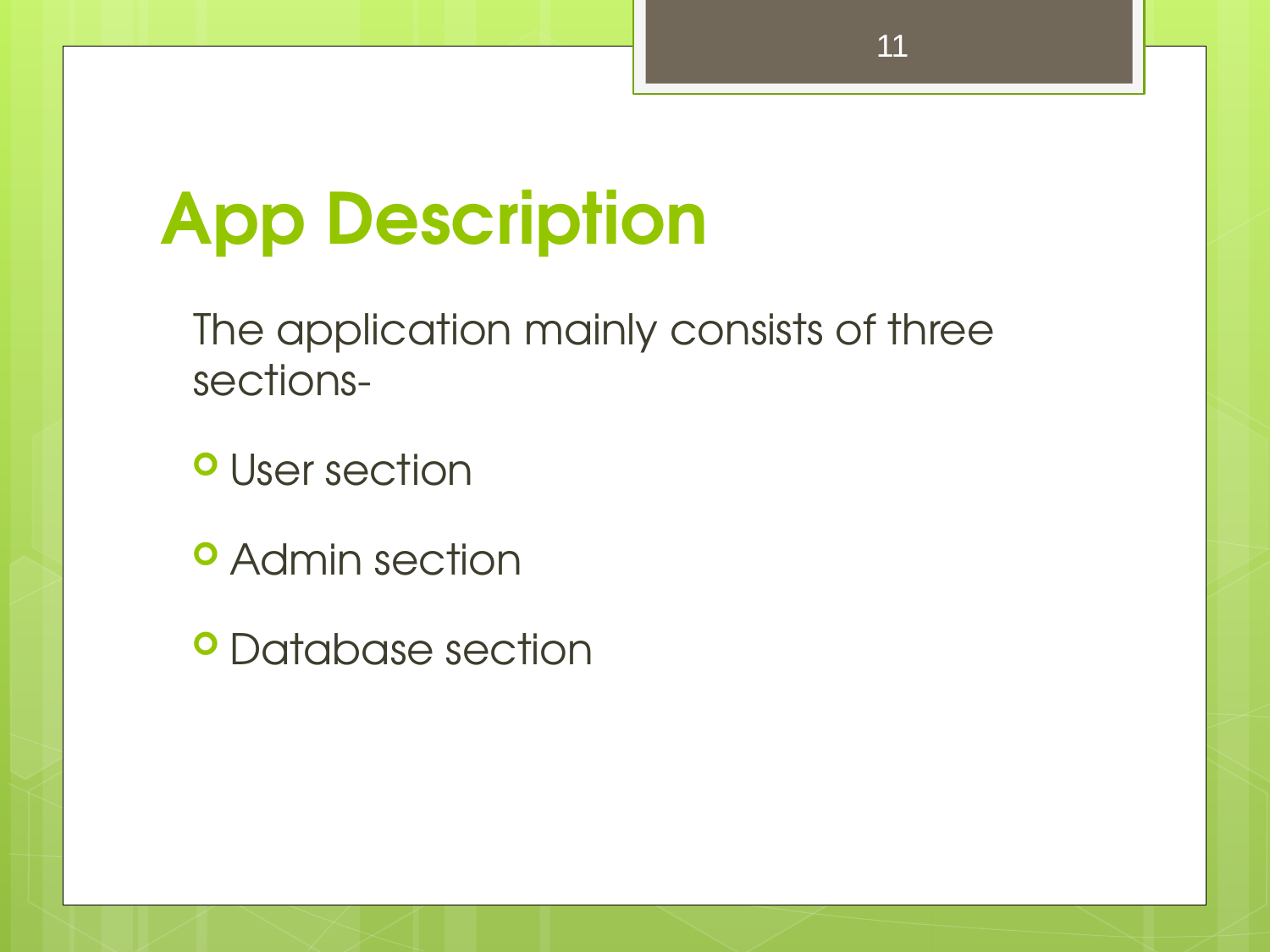

11
# App Description
The application mainly consists of three sections-
User section
Admin section
Database section